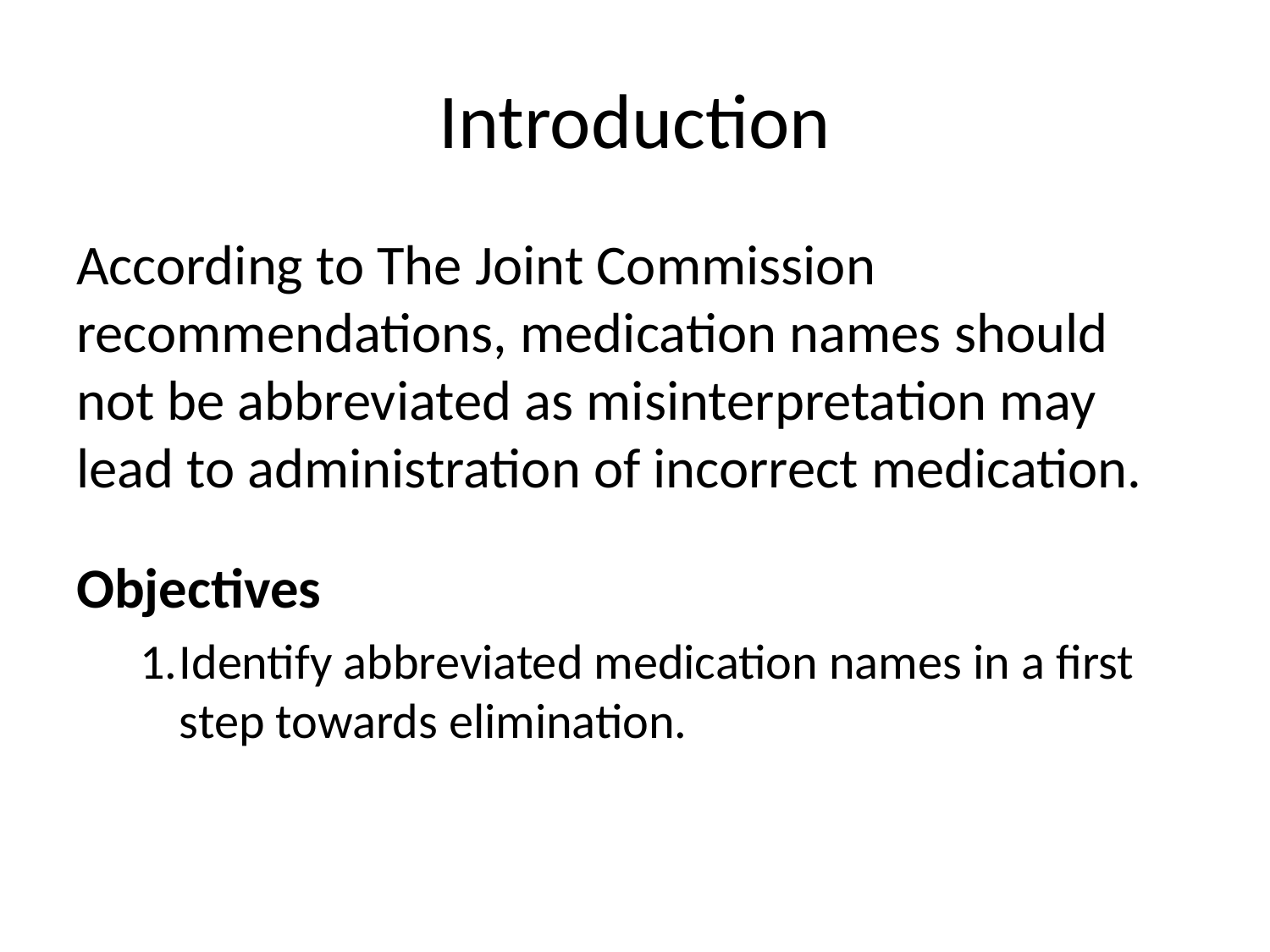

# Introduction
According to The Joint Commission recommendations, medication names should not be abbreviated as misinterpretation may lead to administration of incorrect medication.
Objectives
Identify abbreviated medication names in a first step towards elimination.